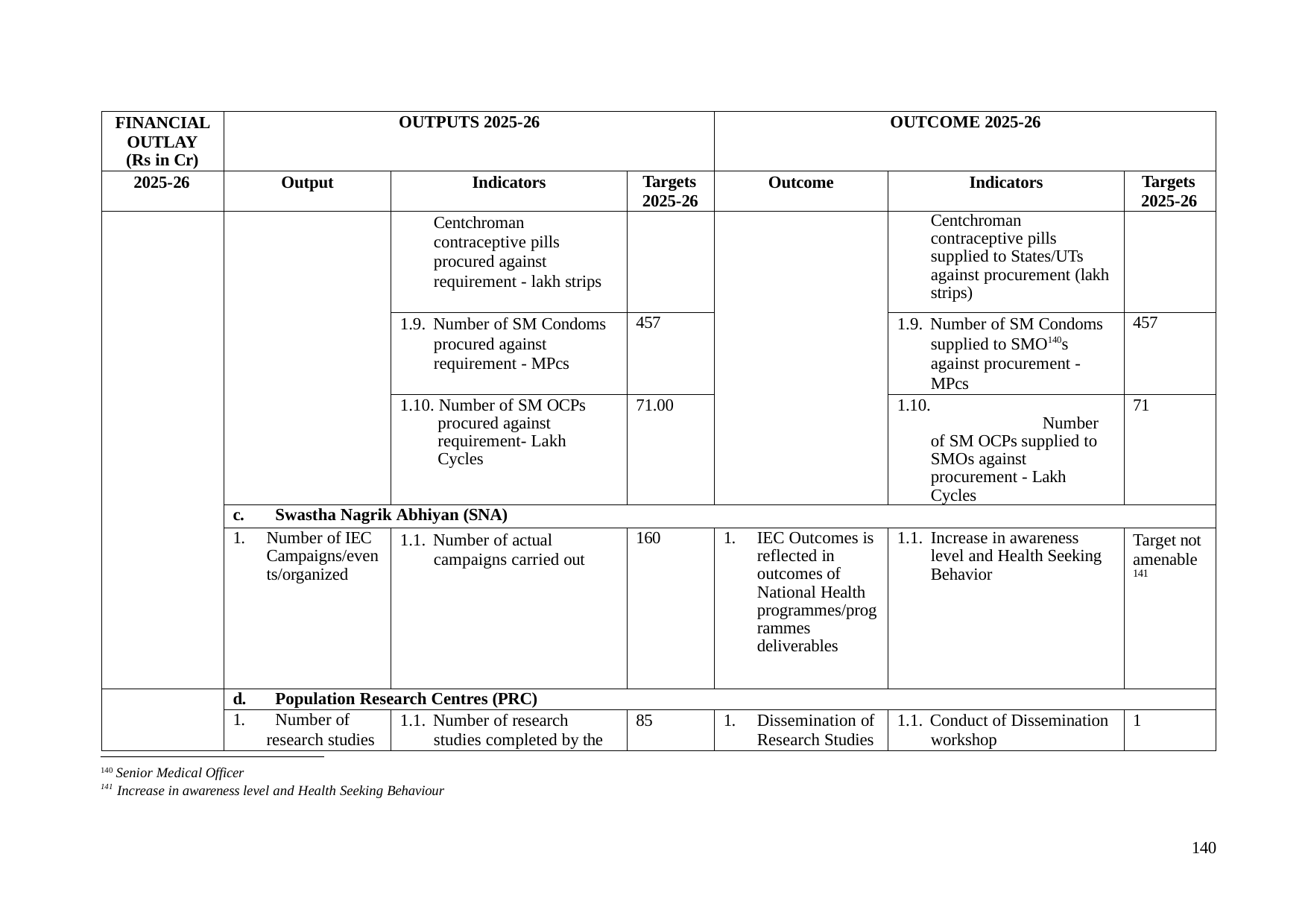

| FINANCIAL OUTLAY (Rs in Cr) | OUTPUTS 2025-26 |  |  | OUTCOME 2025-26 |  |  |
| --- | --- | --- | --- | --- | --- | --- |
| 2025-26 | Output | Indicators | Targets 2025-26 | Outcome | Indicators | Targets 2025-26 |
|  |  | Centchroman contraceptive pills procured against requirement - lakh strips |  |  | Centchroman contraceptive pills supplied to States/UTs against procurement (lakh strips) |  |
|  |  | 1.9. Number of SM Condoms procured against requirement - MPcs | 457 |  | 1.9. Number of SM Condoms supplied to SMO140s against procurement - MPcs | 457 |
|  |  | 1.10. Number of SM OCPs procured against requirement- Lakh Cycles | 71.00 |  | 1.10. Number of SM OCPs supplied to SMOs against procurement - Lakh Cycles | 71 |
|  | c. Swastha Nagrik Abhiyan (SNA) |  |  |  |  |  |
|  | 1. Number of IEC Campaigns/even ts/organized | 1.1. Number of actual campaigns carried out | 160 | 1. IEC Outcomes is reflected in outcomes of National Health programmes/prog rammes deliverables | 1.1. Increase in awareness level and Health Seeking Behavior | Target not amenable 141 |
|  | d. Population Research Centres (PRC) |  |  |  |  |  |
|  | 1. Number of research studies | 1.1. Number of research studies completed by the | 85 | 1. Dissemination of Research Studies | 1.1. Conduct of Dissemination workshop | 1 |

140 Senior Medical Officer
141 Increase in awareness level and Health Seeking Behaviour
140